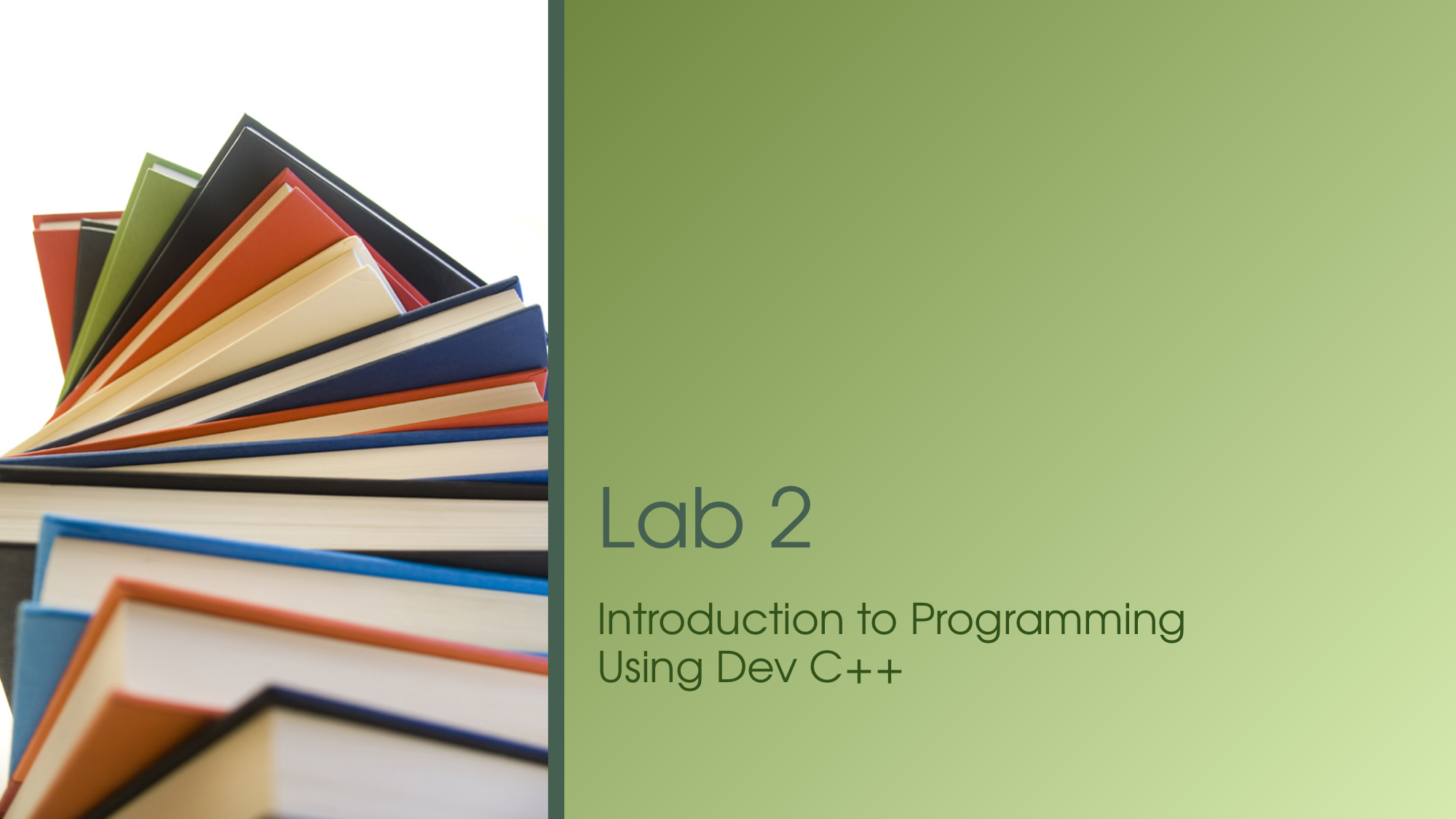

# Lab 2
Introduction to Programming
Using Dev C++